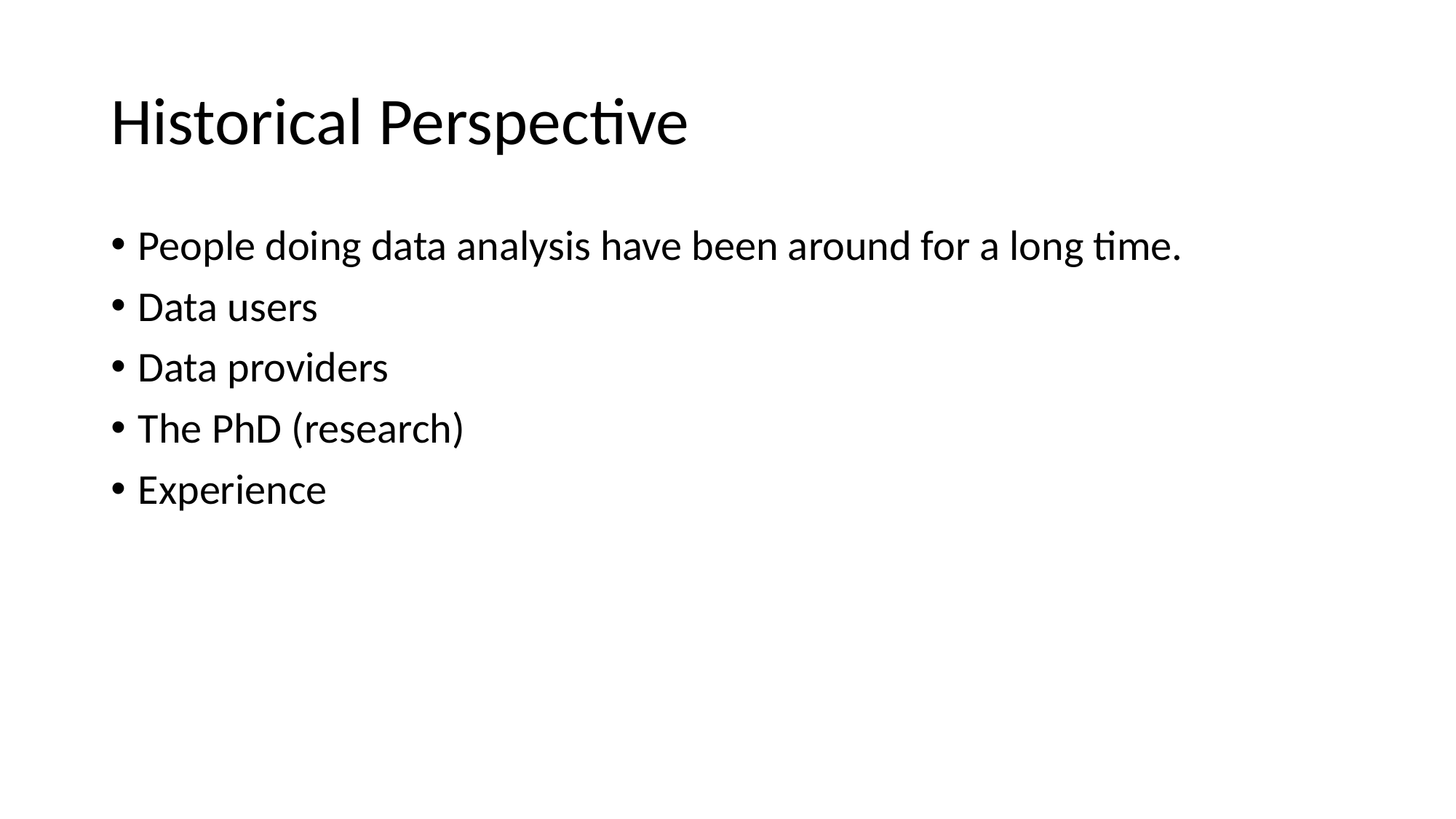

# Historical Perspective
People doing data analysis have been around for a long time.
Data users
Data providers
The PhD (research)
Experience